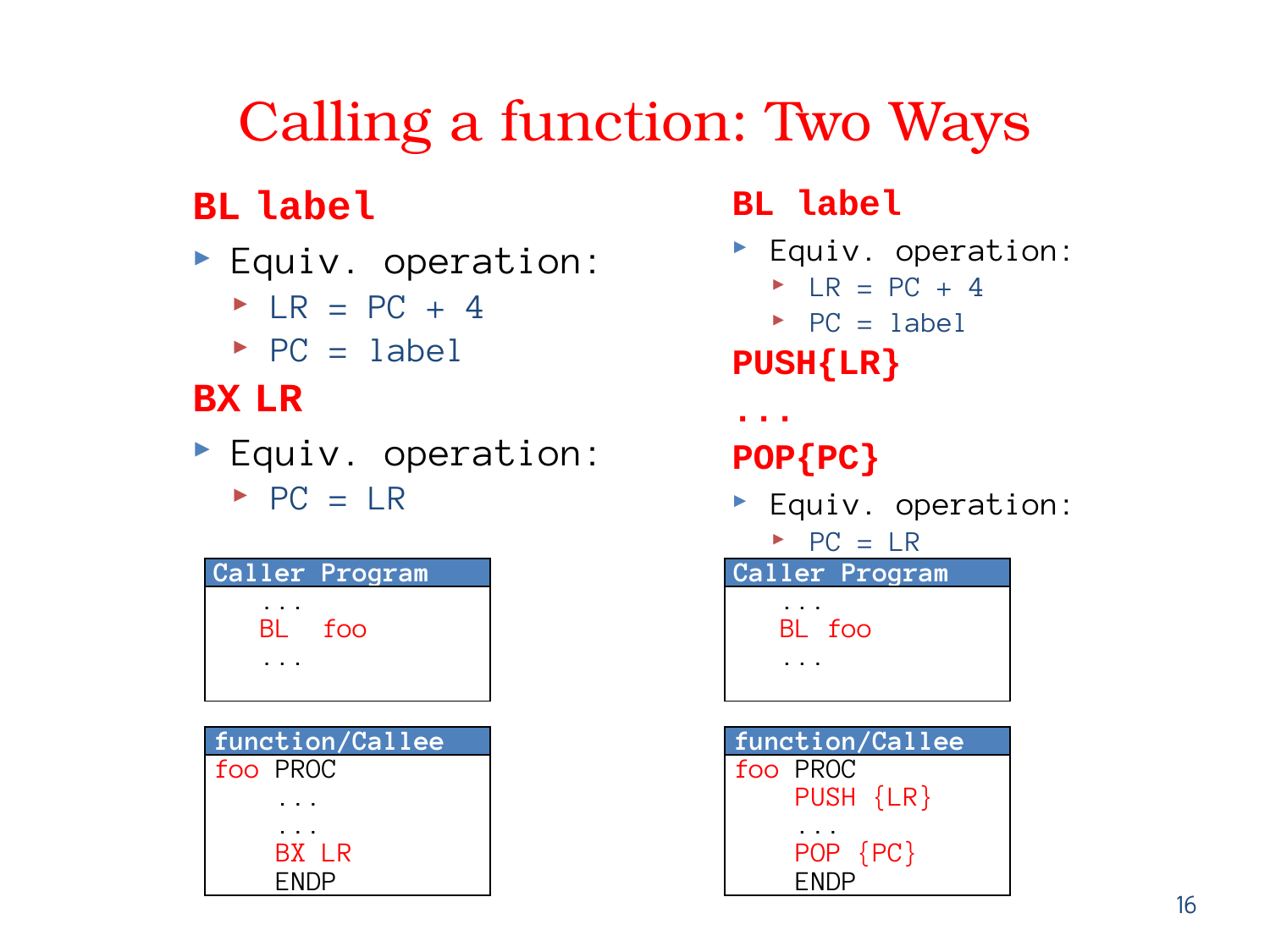

# Calling a function: Two Ways
BL label
Equiv. operation:
LR = PC + 4
PC = label
BX LR
Equiv. operation:
PC = LR
BL label
Equiv. operation:
LR = PC + 4
PC = label
PUSH{LR}
...
POP{PC}
Equiv. operation:
PC = LR

| Caller Program |
| --- |
| ... BL foo ... |
| Caller Program |
| --- |
| ... BL foo ... |
| function/Callee |
| --- |
| foo PROC ... ... BX LR ENDP |
| function/Callee |
| --- |
| foo PROC PUSH {LR} ... POP {PC} ENDP |
16